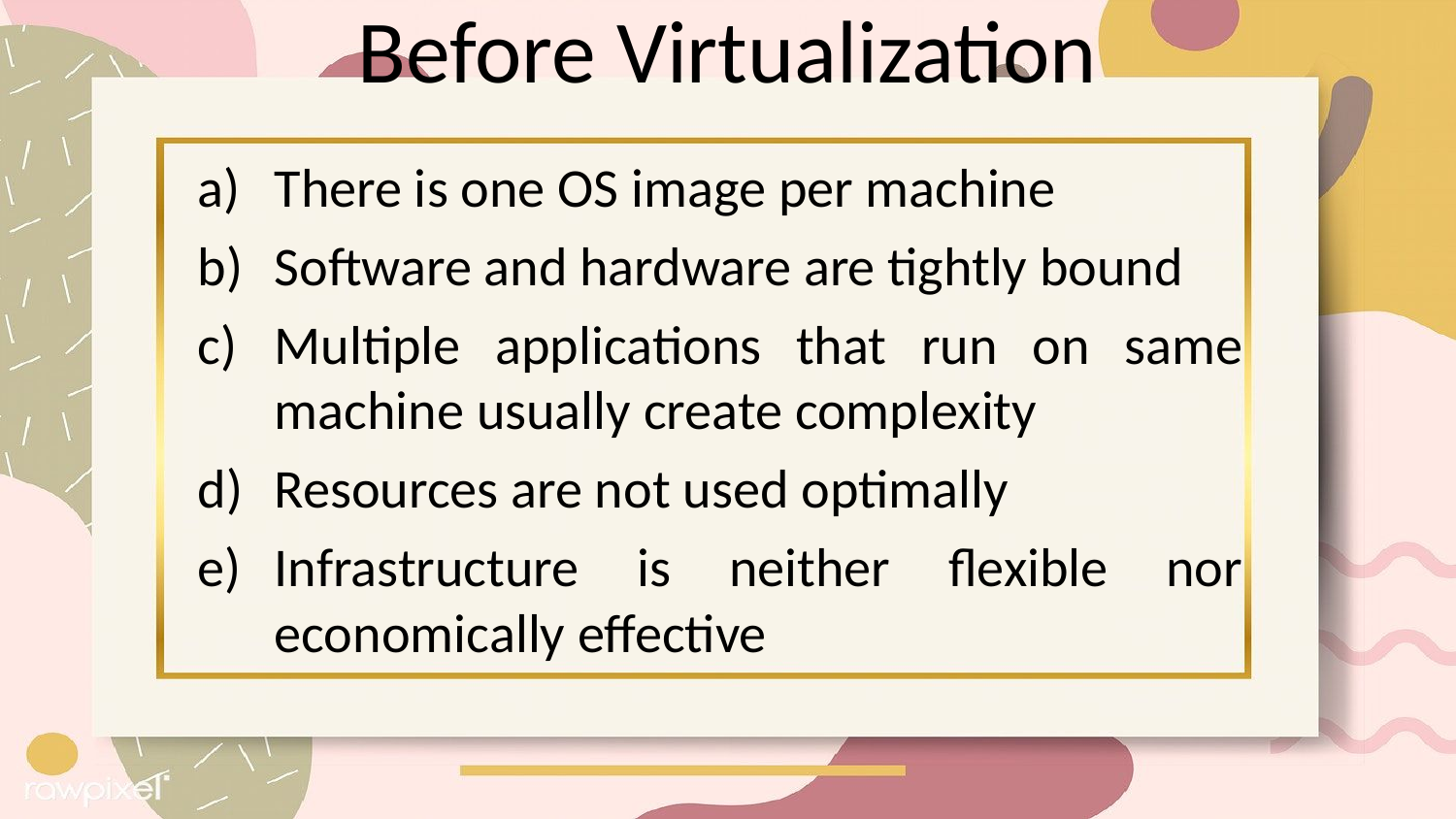

# Before Virtualization
There is one OS image per machine
Software and hardware are tightly bound
Multiple applications that run on same machine usually create complexity
Resources are not used optimally
Infrastructure is neither flexible nor economically effective